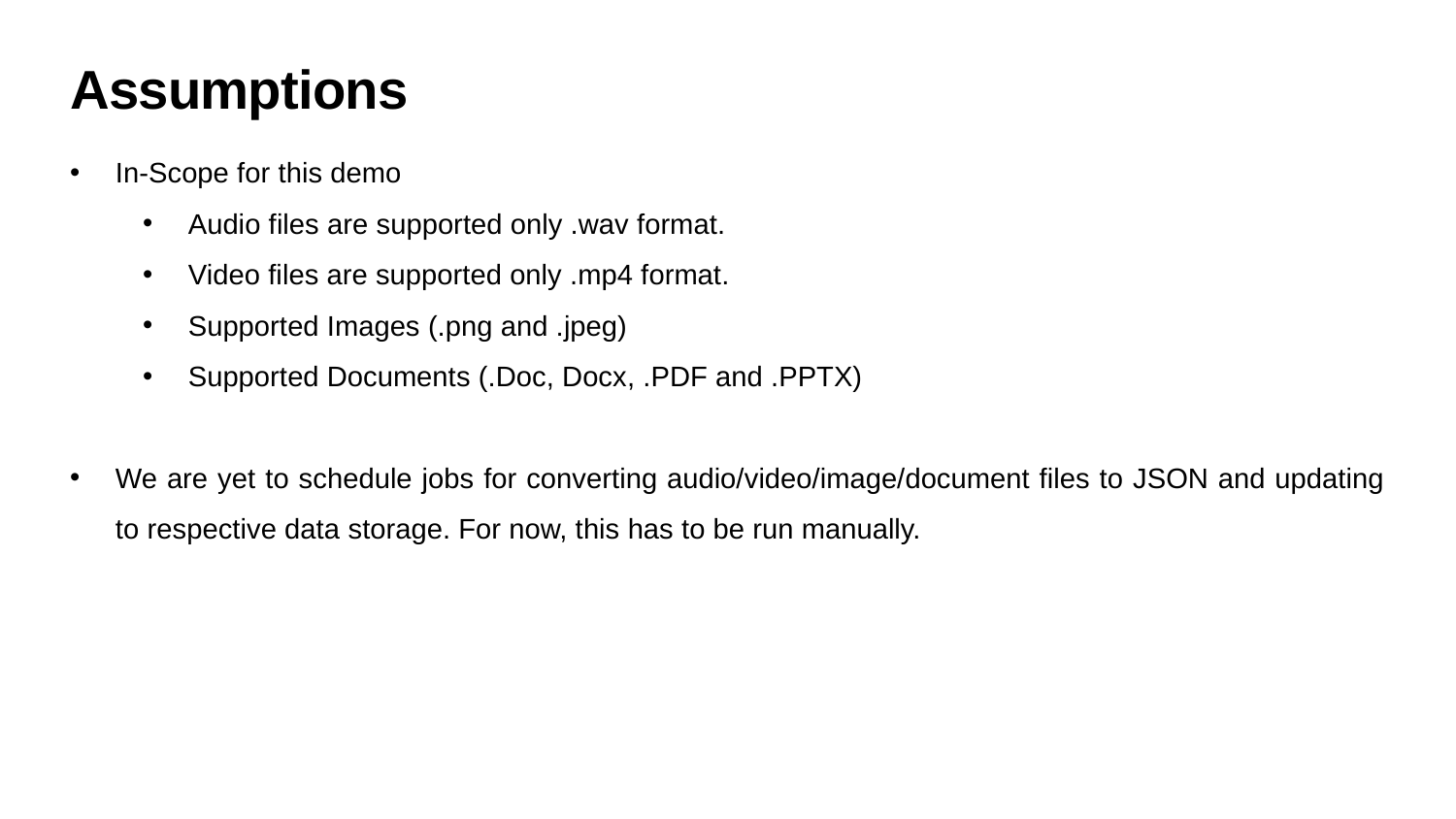

# Assumptions
In-Scope for this demo
Audio files are supported only .wav format.
Video files are supported only .mp4 format.
Supported Images (.png and .jpeg)
Supported Documents (.Doc, Docx, .PDF and .PPTX)

We are yet to schedule jobs for converting audio/video/image/document files to JSON and updating to respective data storage. For now, this has to be run manually.